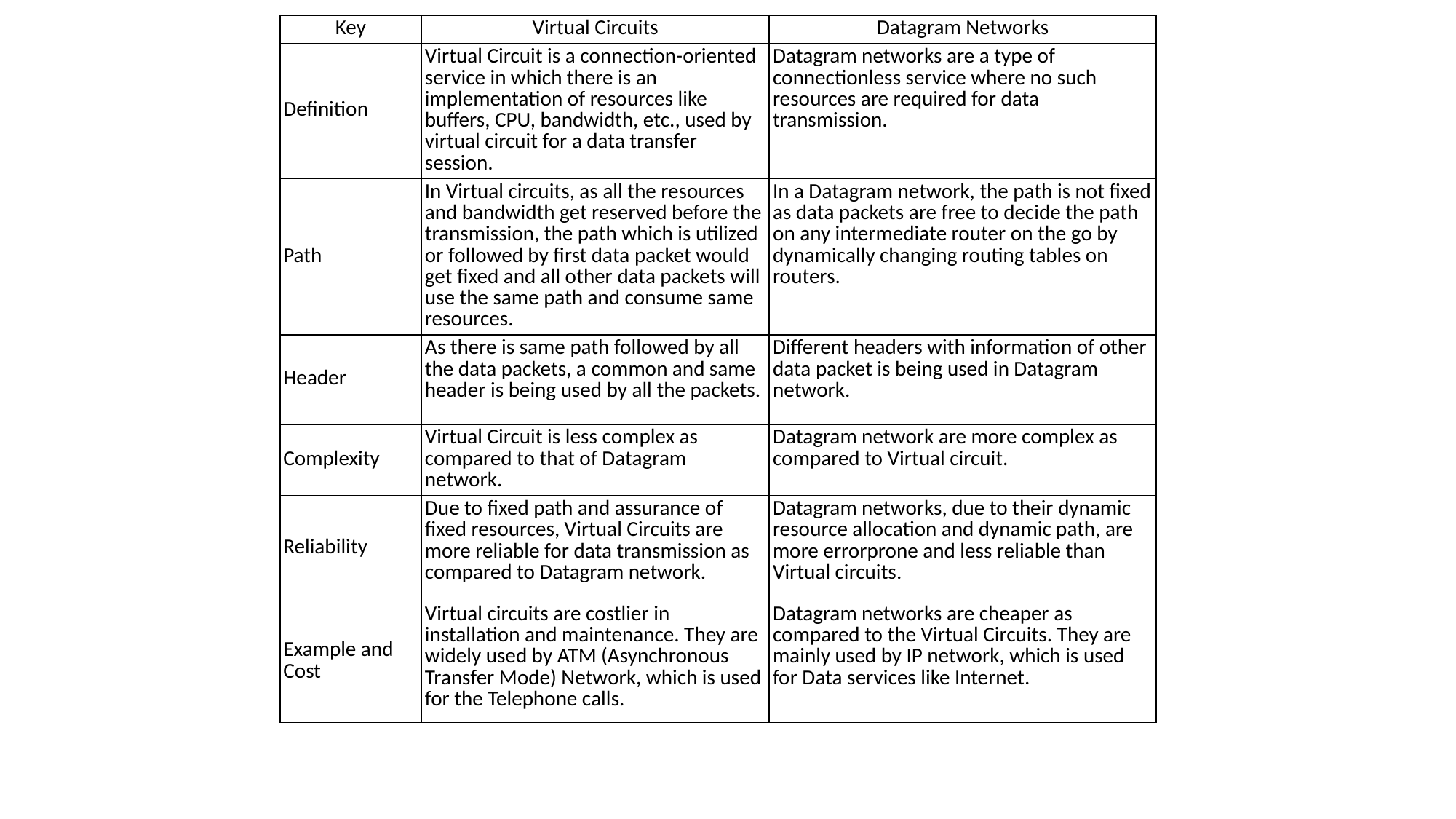

| Key | Virtual Circuits | Datagram Networks |
| --- | --- | --- |
| Definition | Virtual Circuit is a connection-oriented service in which there is an implementation of resources like buffers, CPU, bandwidth, etc., used by virtual circuit for a data transfer session. | Datagram networks are a type of connectionless service where no such resources are required for data transmission. |
| Path | In Virtual circuits, as all the resources and bandwidth get reserved before the transmission, the path which is utilized or followed by first data packet would get fixed and all other data packets will use the same path and consume same resources. | In a Datagram network, the path is not fixed as data packets are free to decide the path on any intermediate router on the go by dynamically changing routing tables on routers. |
| Header | As there is same path followed by all the data packets, a common and same header is being used by all the packets. | Different headers with information of other data packet is being used in Datagram network. |
| Complexity | Virtual Circuit is less complex as compared to that of Datagram network. | Datagram network are more complex as compared to Virtual circuit. |
| Reliability | Due to fixed path and assurance of fixed resources, Virtual Circuits are more reliable for data transmission as compared to Datagram network. | Datagram networks, due to their dynamic resource allocation and dynamic path, are more errorprone and less reliable than Virtual circuits. |
| Example and Cost | Virtual circuits are costlier in installation and maintenance. They are widely used by ATM (Asynchronous Transfer Mode) Network, which is used for the Telephone calls. | Datagram networks are cheaper as compared to the Virtual Circuits. They are mainly used by IP network, which is used for Data services like Internet. |